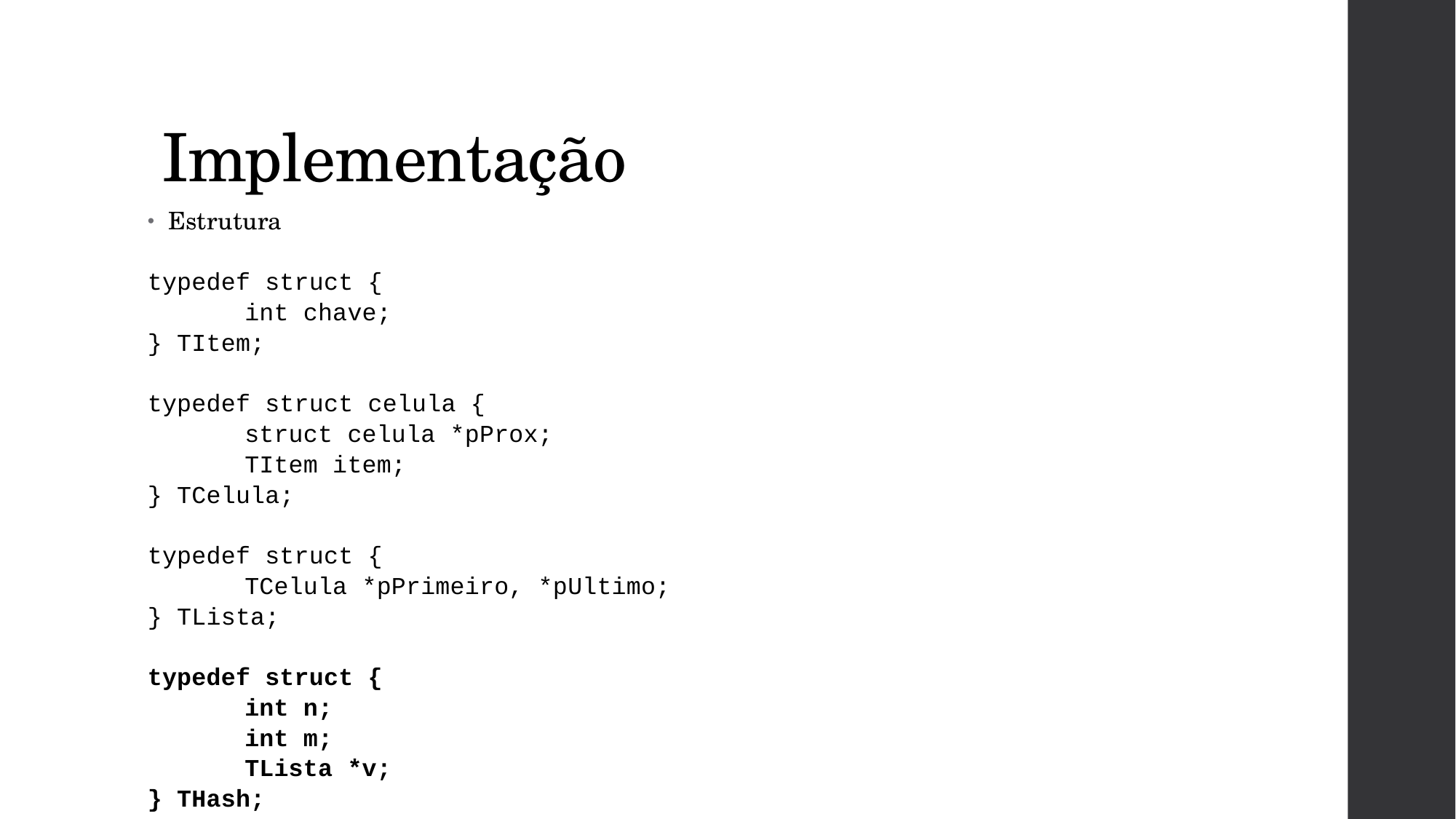

# Implementação
Estrutura

typedef struct {
	int chave;
} TItem;

typedef struct celula {
	struct celula *pProx;
	TItem item;
} TCelula;

typedef struct {
	TCelula *pPrimeiro, *pUltimo;
} TLista;

typedef struct {
	int n;
	int m;
	TLista *v;
} THash;